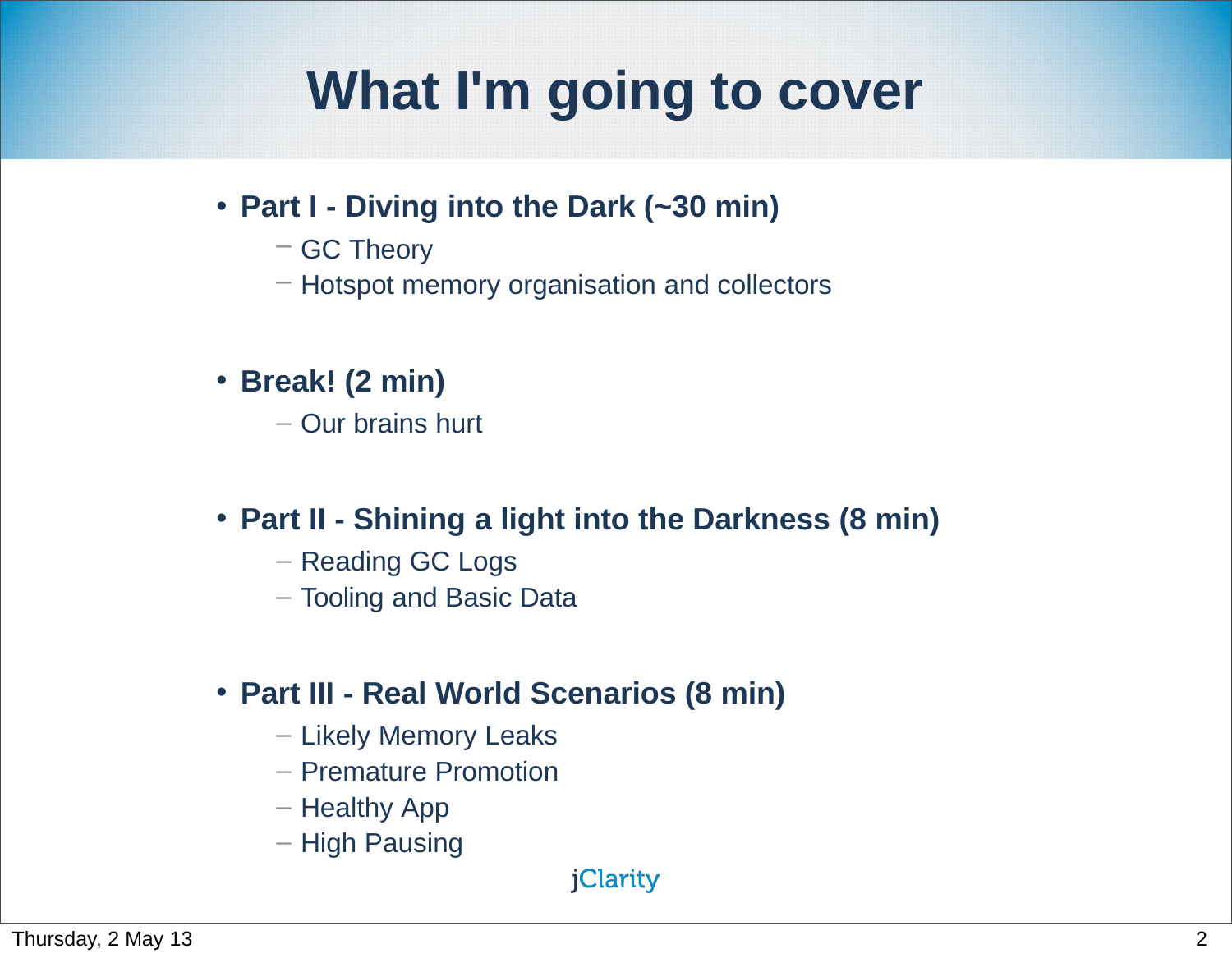

# What I'm going to cover
Part I - Diving into the Dark (~30 min)
GC Theory
Hotspot memory organisation and collectors

Break! (2 min)
Our brains hurt

Part II - Shining a light into the Darkness (8 min)
Reading GC Logs
Tooling and Basic Data

Part III - Real World Scenarios (8 min)
Likely Memory Leaks
Premature Promotion
Healthy App
High Pausing
Thursday, 2 May 13
2